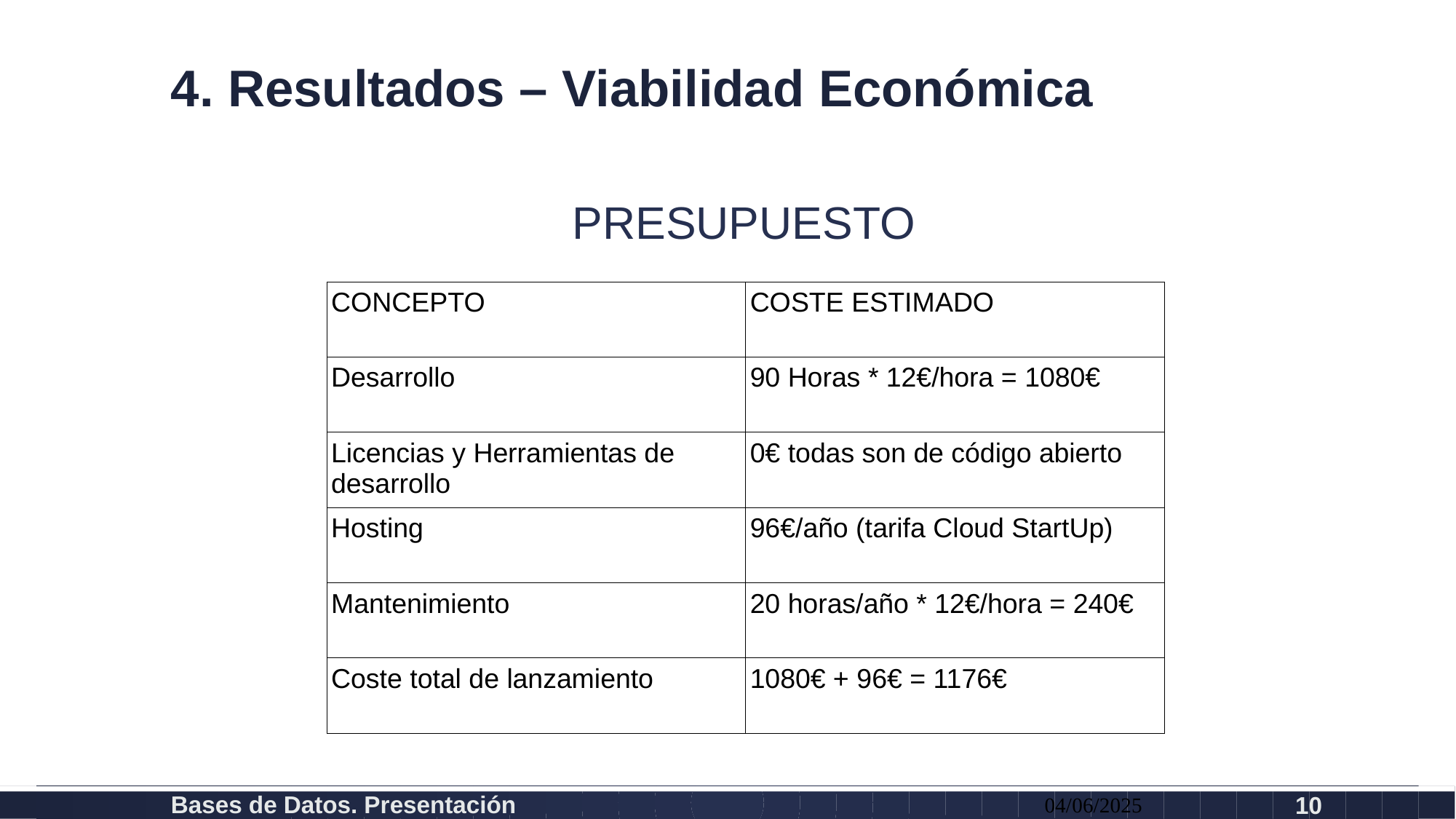

# 4. Resultados – Viabilidad Económica
PRESUPUESTO

| CONCEPTO | COSTE ESTIMADO |
| --- | --- |
| Desarrollo | 90 Horas \* 12€/hora = 1080€ |
| Licencias y Herramientas de desarrollo | 0€ todas son de código abierto |
| Hosting | 96€/año (tarifa Cloud StartUp) |
| Mantenimiento | 20 horas/año \* 12€/hora = 240€ |
| Coste total de lanzamiento | 1080€ + 96€ = 1176€ |
Bases de Datos. Presentación
04/06/2025
10